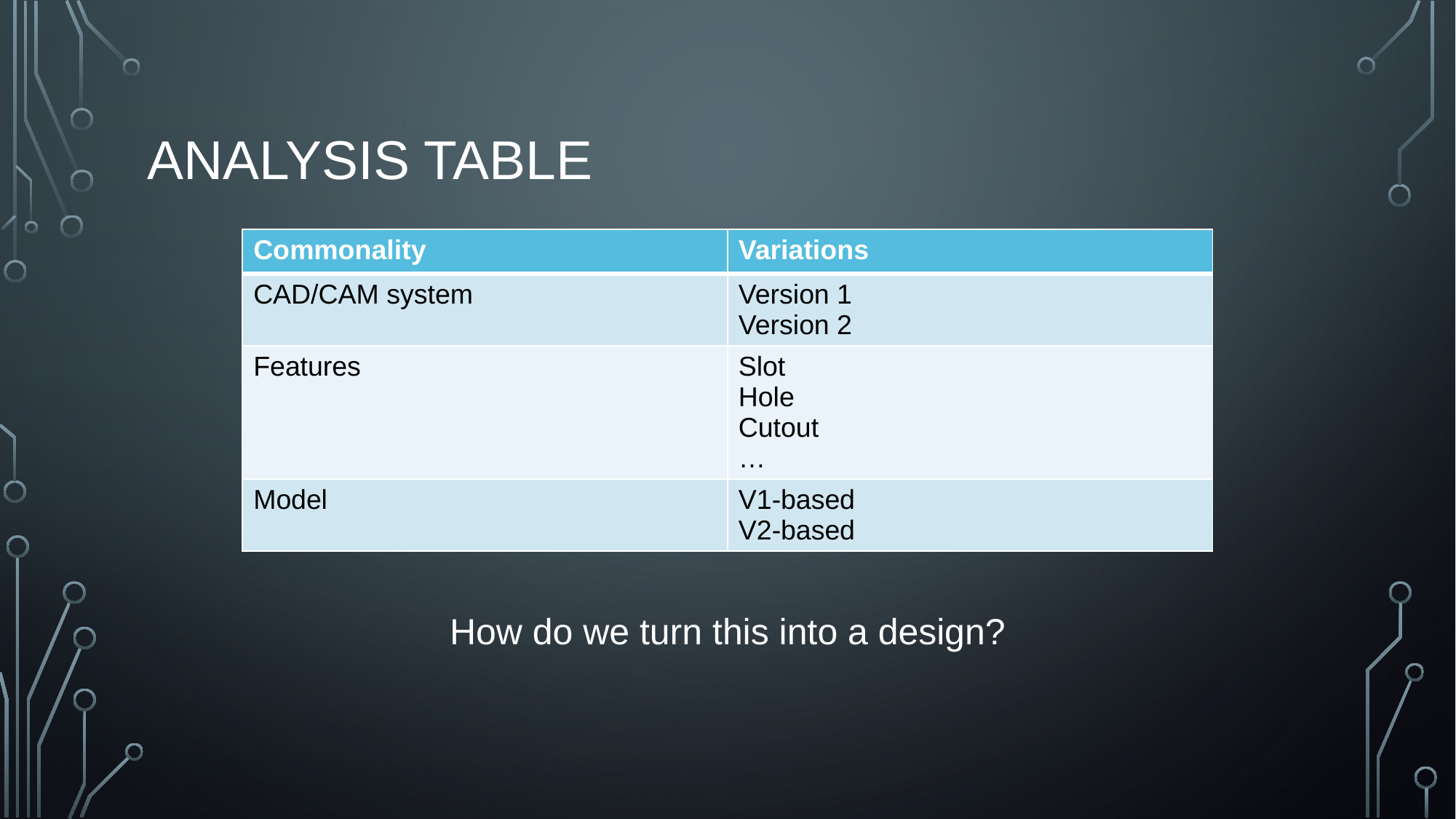

# Analysis table
| Commonality | Variations |
| --- | --- |
| CAD/CAM system | Version 1 Version 2 |
| Features | Slot Hole Cutout … |
| Model | V1-based V2-based |
How do we turn this into a design?